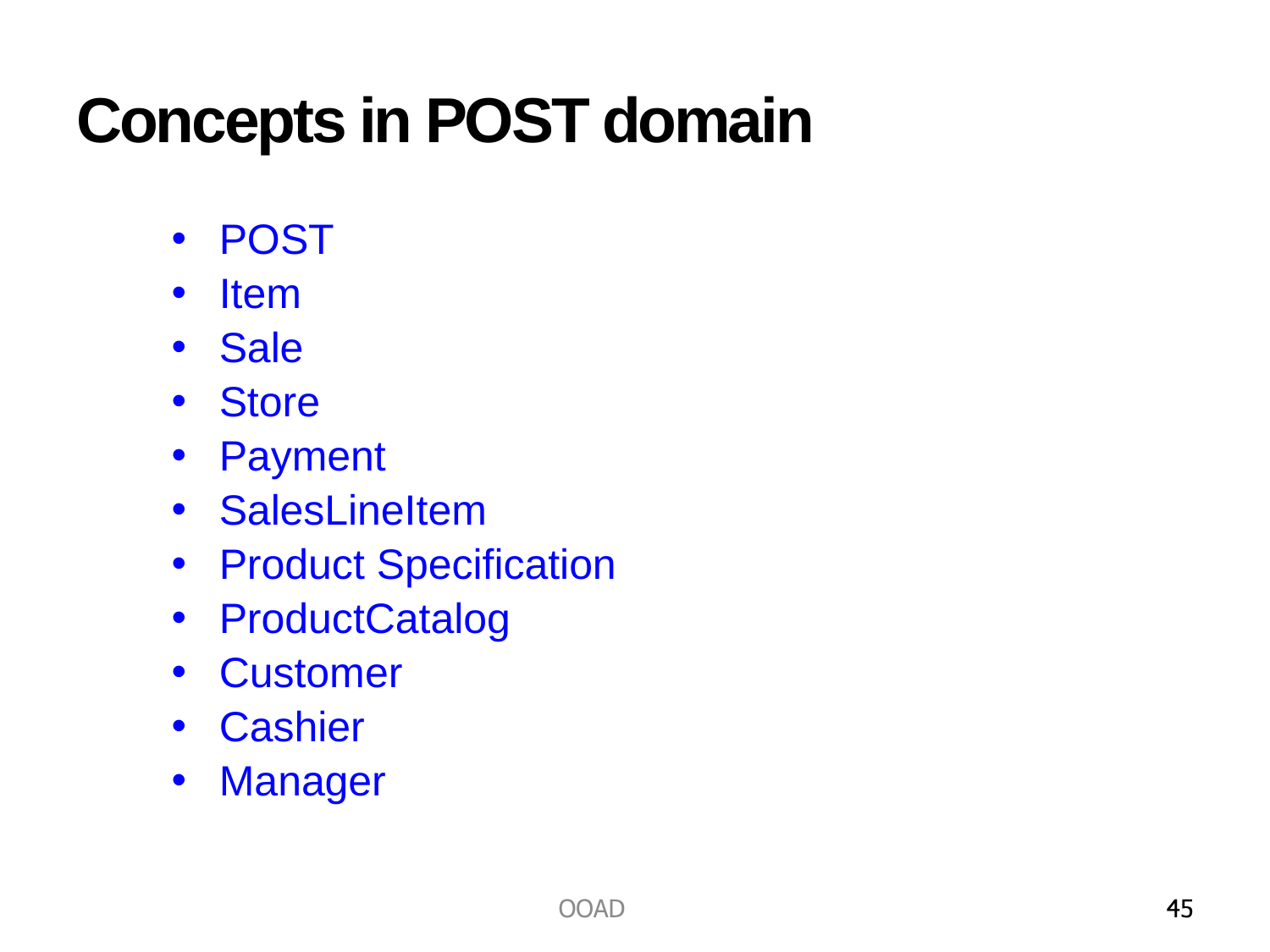

# Concepts in POST domain
POST
Item
Sale
Store
Payment
SalesLineItem
Product Specification
ProductCatalog
Customer
Cashier
Manager
OOAD
45